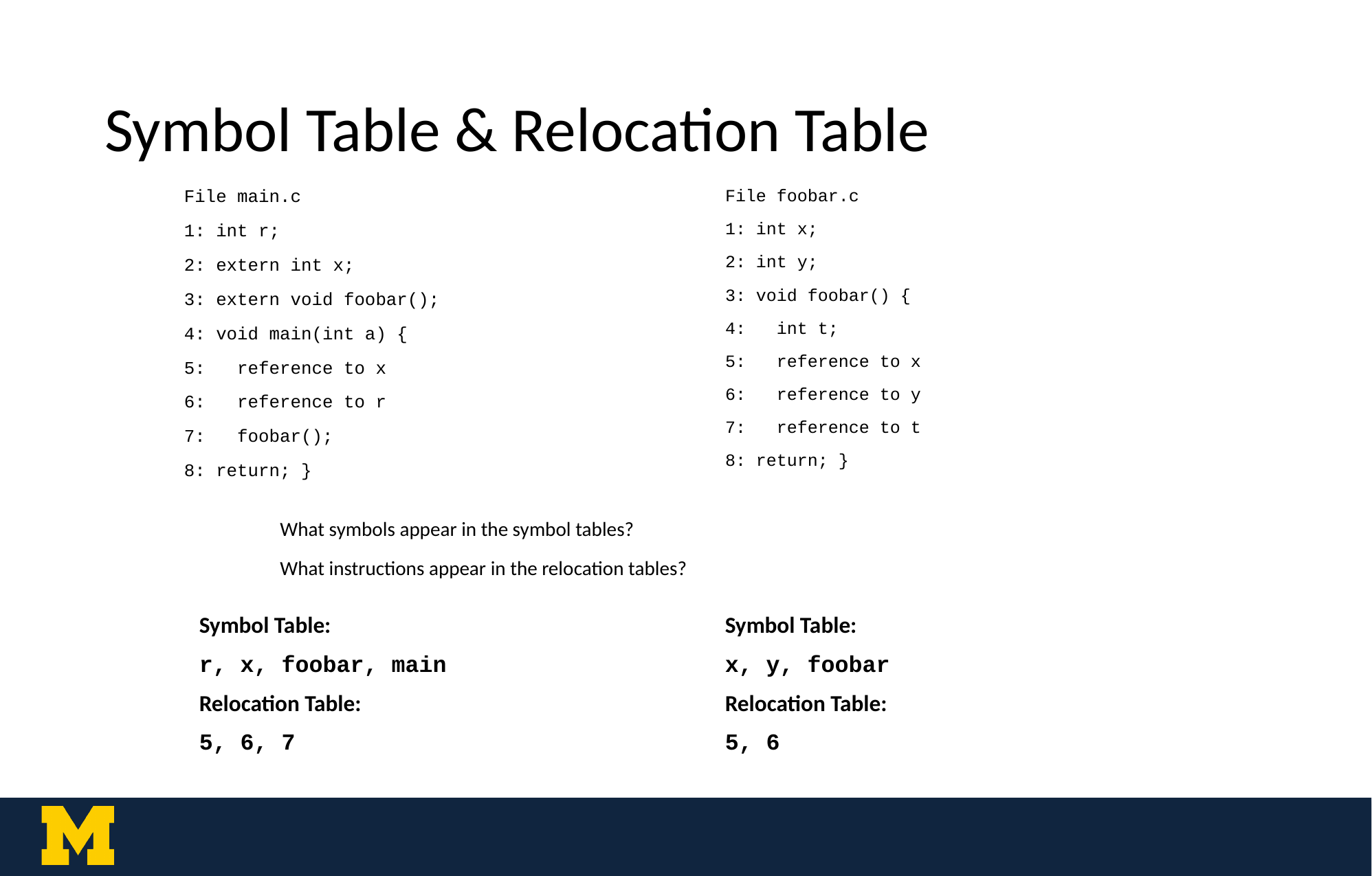

# Symbol Table & Relocation Table
File main.c
1: int r;
2: extern int x;
3: extern void foobar();
4: void main(int a) {
5:   reference to x
6:   reference to r
7:   foobar();
8: return; }
File foobar.c
1: int x;
2: int y;
3: void foobar() {
4:   int t;
5:   reference to x
6:   reference to y
7:   reference to t
8: return; }
What symbols appear in the symbol tables?
What instructions appear in the relocation tables?
Symbol Table:
r, x, foobar, main
Relocation Table:
5, 6, 7
Symbol Table:
x, y, foobar
Relocation Table:
5, 6